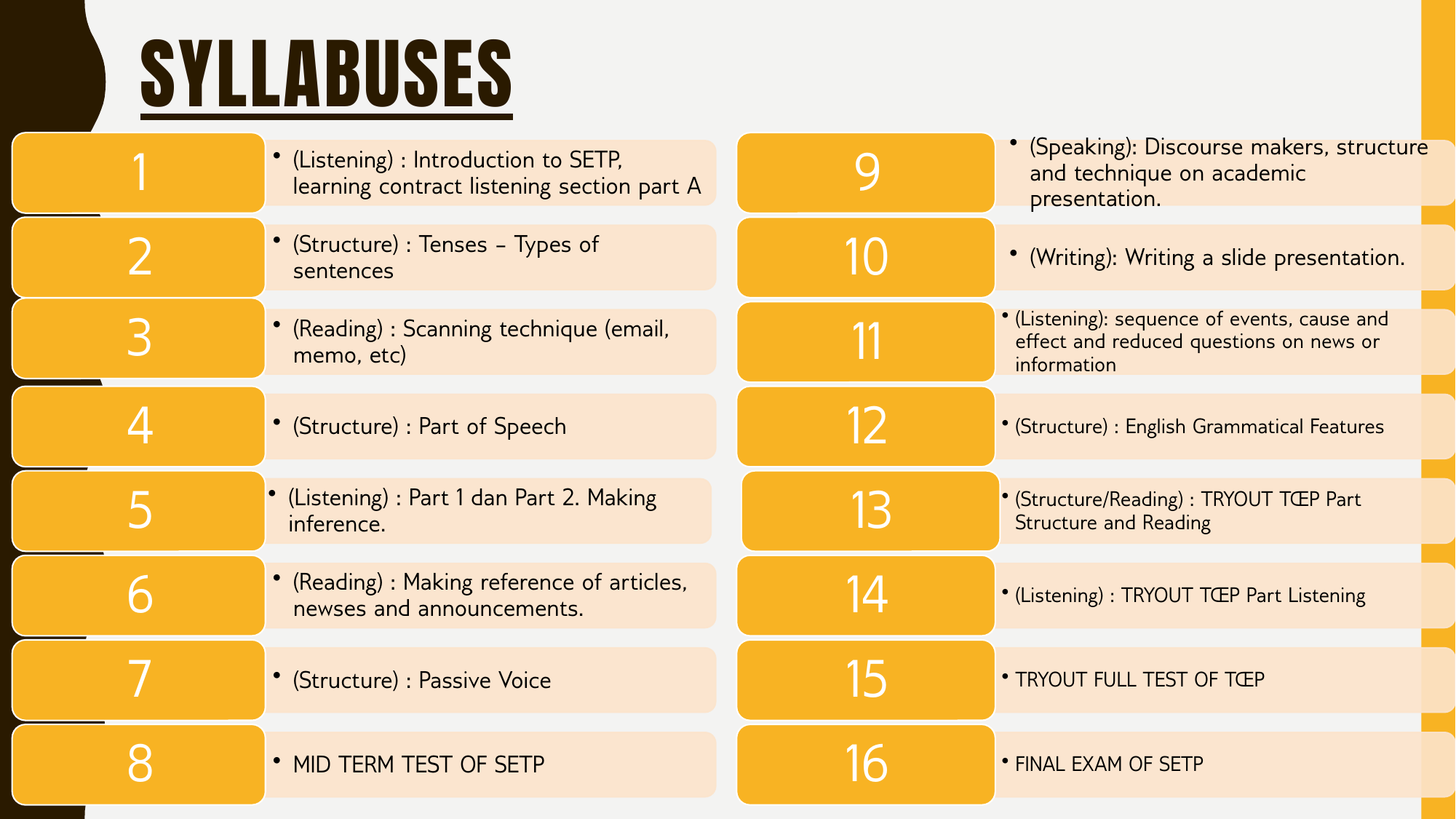

# Syllabuses
(Speaking): Discourse makers, structure and technique on academic presentation.
9
(Writing): Writing a slide presentation.
10
(Listening): sequence of events, cause and effect and reduced questions on news or information
11
(Structure) : English Grammatical Features
12
(Structure/Reading) : TRYOUT TOEP Part Structure and Reading
13
(Listening) : TRYOUT TOEP Part Listening
14
TRYOUT FULL TEST OF TOEP
15
FINAL EXAM OF SETP
16
(Listening) : Introduction to SETP, learning contract listening section part A
1
(Structure) : Tenses – Types of sentences
2
(Reading) : Scanning technique (email, memo, etc)
3
(Structure) : Part of Speech
4
(Listening) : Part 1 dan Part 2. Making inference.
5
(Reading) : Making reference of articles, newses and announcements.
6
(Structure) : Passive Voice
7
MID TERM TEST OF SETP
8